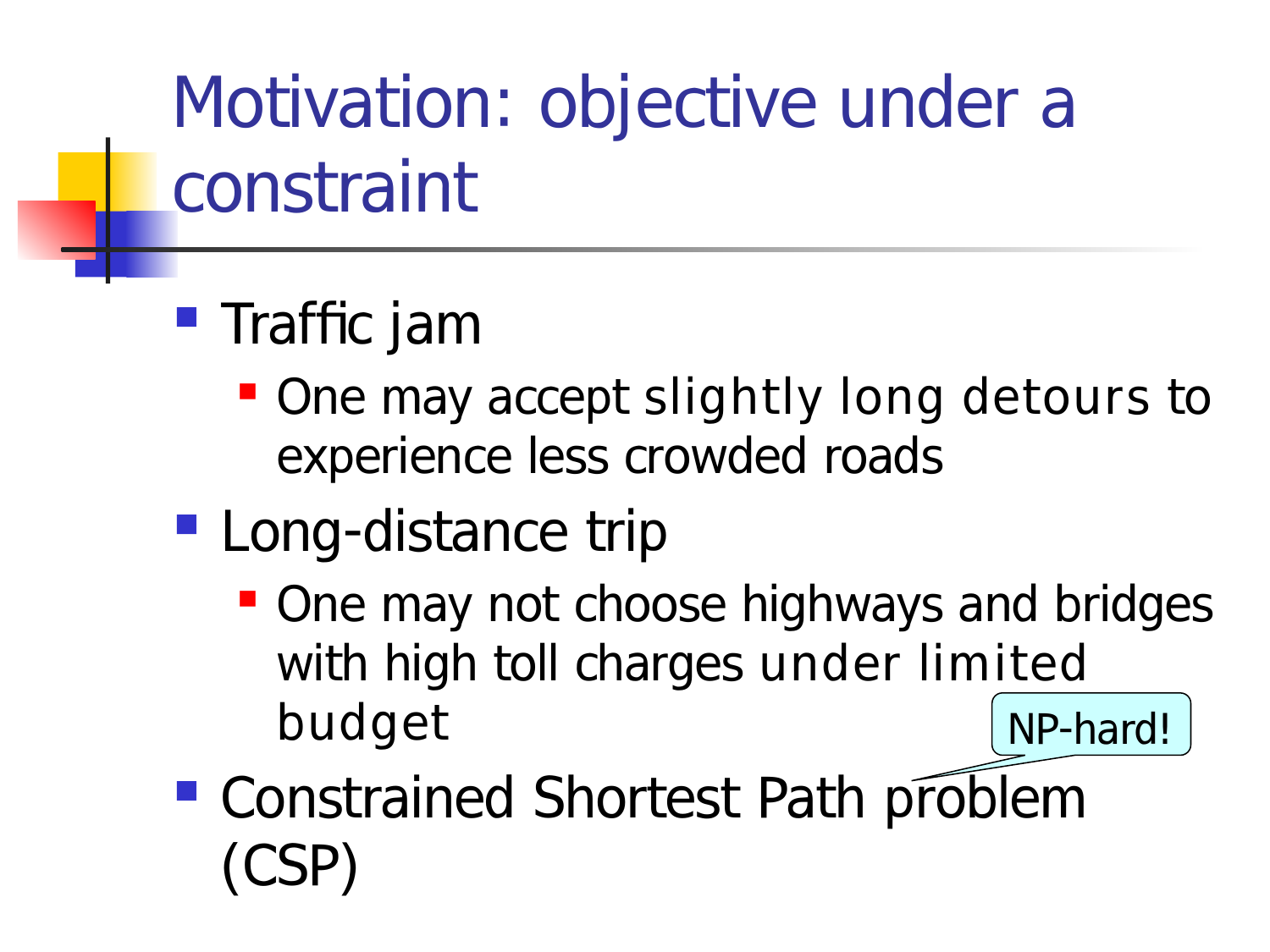

# Motivation: objective under a constraint
Traffic jam
One may accept slightly long detours to experience less crowded roads
Long-distance trip
One may not choose highways and bridges with high toll charges under limited budget
Constrained Shortest Path problem (CSP)

NP-hard!
6